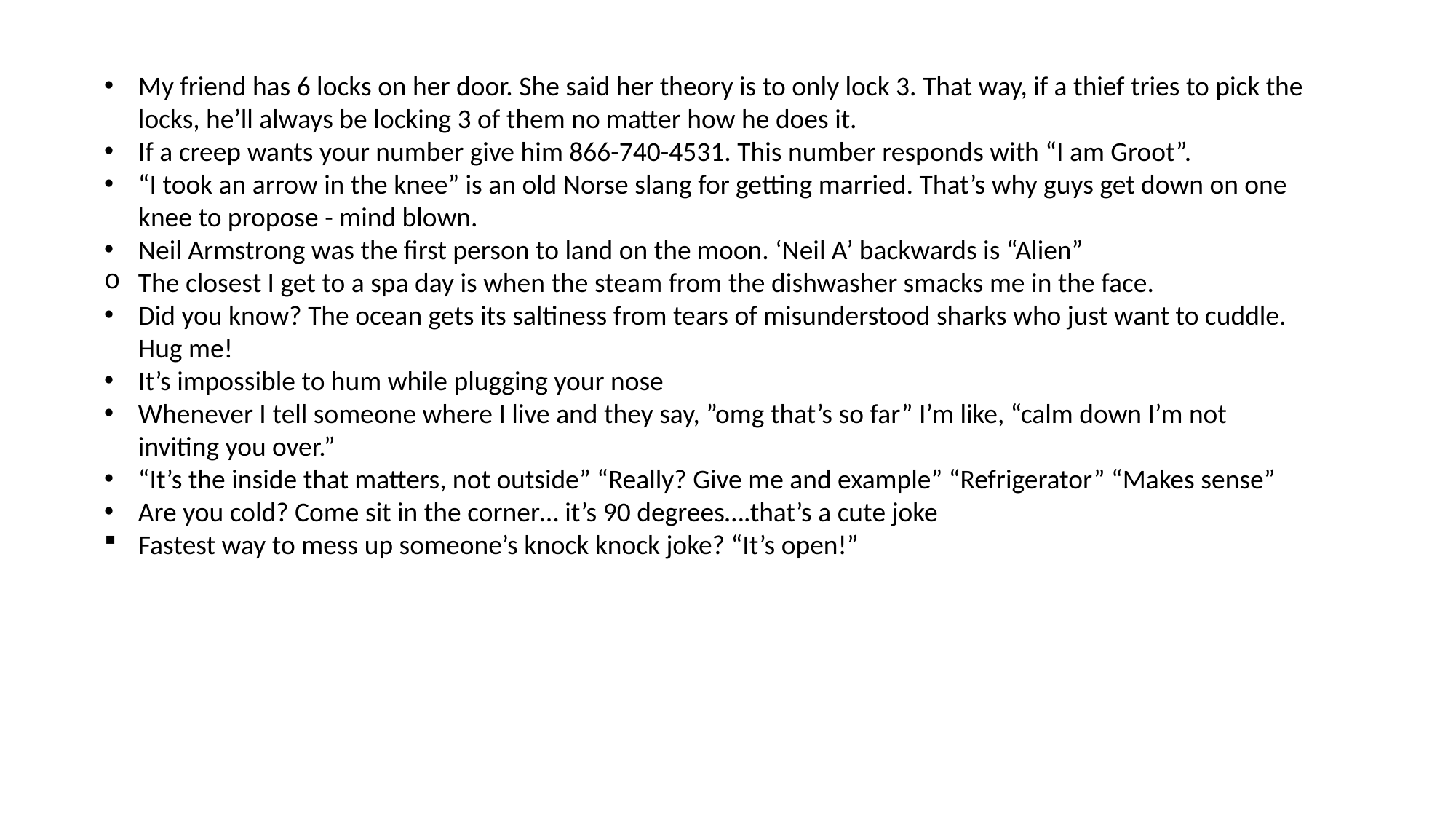

My friend has 6 locks on her door. She said her theory is to only lock 3. That way, if a thief tries to pick the locks, he’ll always be locking 3 of them no matter how he does it.
If a creep wants your number give him 866-740-4531. This number responds with “I am Groot”.
“I took an arrow in the knee” is an old Norse slang for getting married. That’s why guys get down on one knee to propose - mind blown.
Neil Armstrong was the first person to land on the moon. ‘Neil A’ backwards is “Alien”
The closest I get to a spa day is when the steam from the dishwasher smacks me in the face.
Did you know? The ocean gets its saltiness from tears of misunderstood sharks who just want to cuddle. Hug me!
It’s impossible to hum while plugging your nose
Whenever I tell someone where I live and they say, ”omg that’s so far” I’m like, “calm down I’m not inviting you over.”
“It’s the inside that matters, not outside” “Really? Give me and example” “Refrigerator” “Makes sense”
Are you cold? Come sit in the corner… it’s 90 degrees….that’s a cute joke
Fastest way to mess up someone’s knock knock joke? “It’s open!”